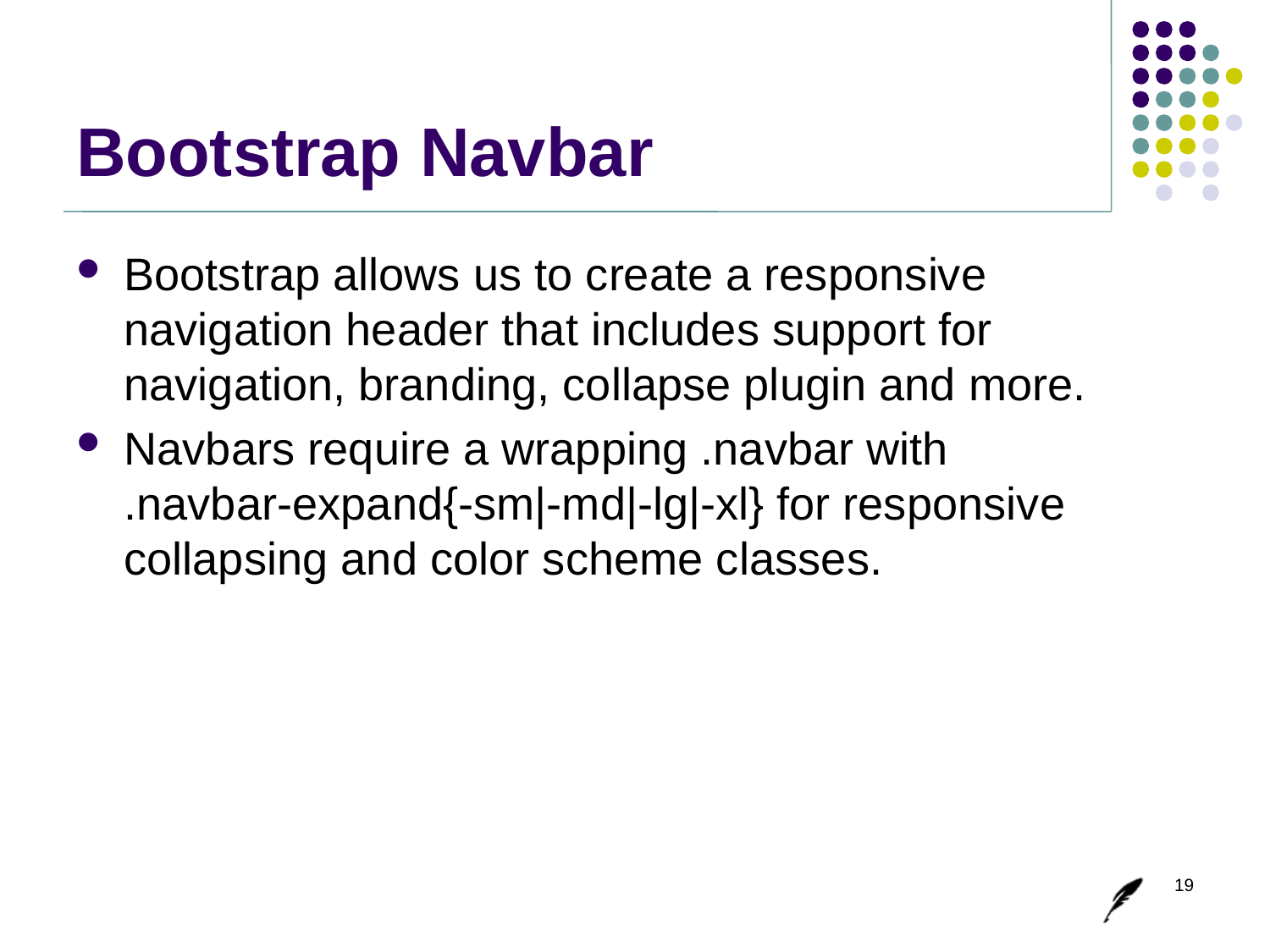

# Bootstrap Navbar
Bootstrap allows us to create a responsive navigation header that includes support for navigation, branding, collapse plugin and more.
Navbars require a wrapping .navbar with
.navbar-expand{-sm|-md|-lg|-xl} for responsive collapsing and color scheme classes.
19